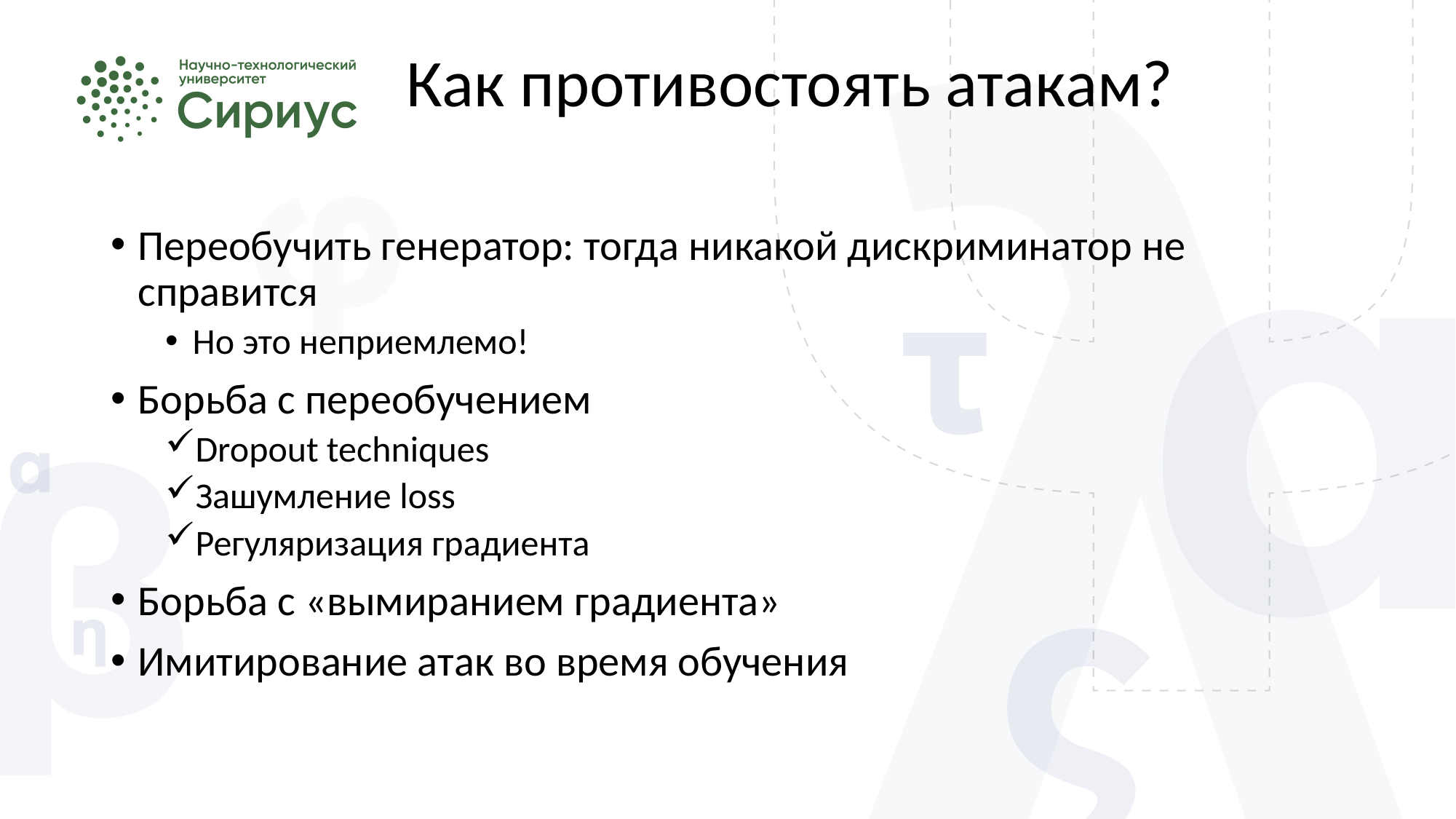

Как противостоять атакам?
Переобучить генератор: тогда никакой дискриминатор не справится
Но это неприемлемо!
Борьба с переобучением
Dropout techniques
Зашумление loss
Регуляризация градиента
Борьба с «вымиранием градиента»
Имитирование атак во время обучения